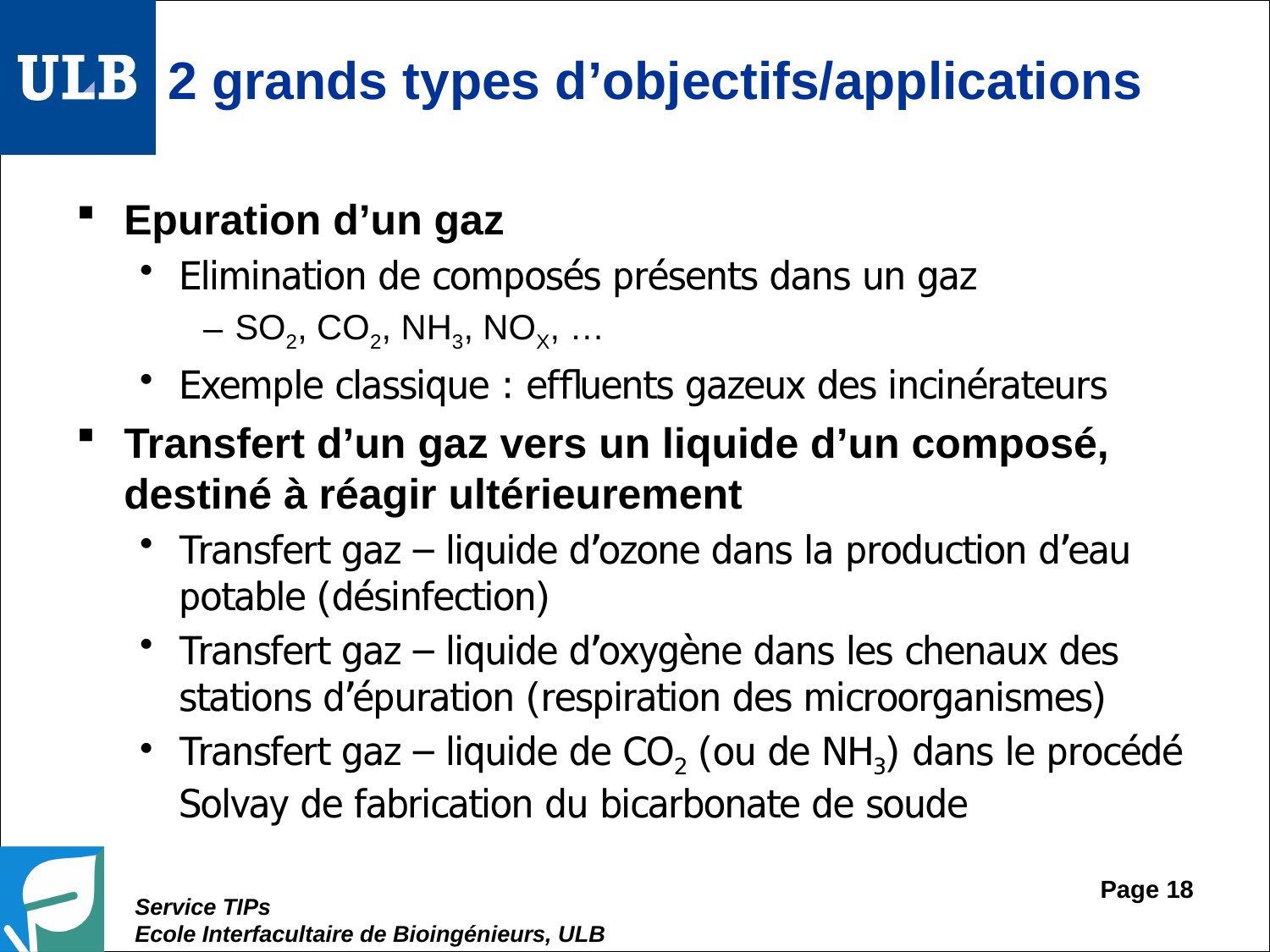

# 2 grands types d’objectifs/applications
Epuration d’un gaz
Elimination de composés présents dans un gaz
SO2, CO2, NH3, NOX, …
Exemple classique : effluents gazeux des incinérateurs
Transfert d’un gaz vers un liquide d’un composé, destiné à réagir ultérieurement
Transfert gaz – liquide d’ozone dans la production d’eau potable (désinfection)
Transfert gaz – liquide d’oxygène dans les chenaux des stations d’épuration (respiration des microorganismes)
Transfert gaz – liquide de CO2 (ou de NH3) dans le procédé Solvay de fabrication du bicarbonate de soude
Page 18
Service TIPs
Ecole Interfacultaire de Bioingénieurs, ULB